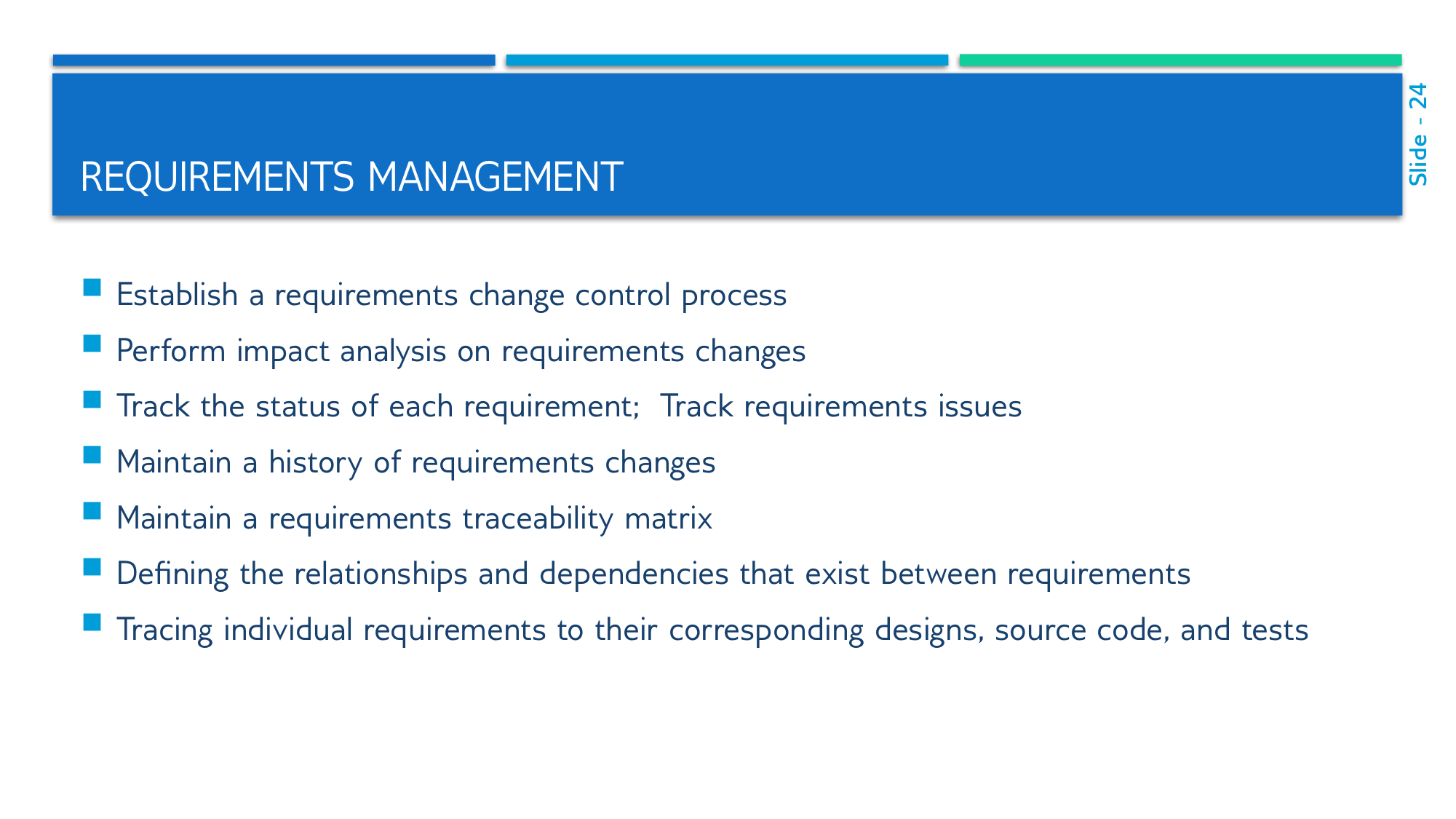

# Requirements Management
Slide - 24
Establish a requirements change control process
Perform impact analysis on requirements changes
Track the status of each requirement;  Track requirements issues
Maintain a history of requirements changes
Maintain a requirements traceability matrix
Defining the relationships and dependencies that exist between requirements
Tracing individual requirements to their corresponding designs, source code, and tests